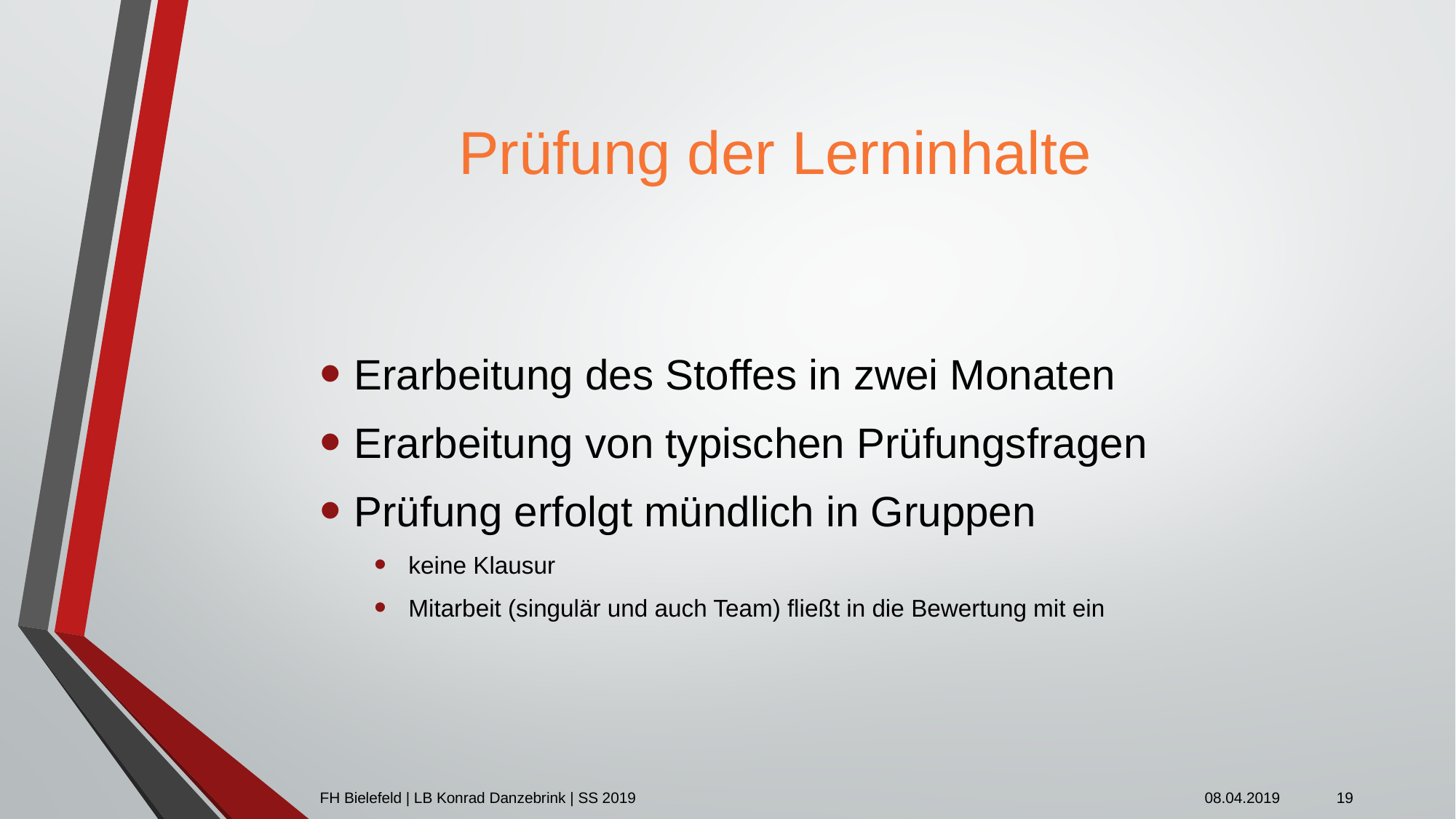

# Prüfung der Lerninhalte
Erarbeitung des Stoffes in zwei Monaten
Erarbeitung von typischen Prüfungsfragen
Prüfung erfolgt mündlich in Gruppen
keine Klausur
Mitarbeit (singulär und auch Team) fließt in die Bewertung mit ein

19
FH Bielefeld | LB Konrad Danzebrink | SS 2019
08.04.2019